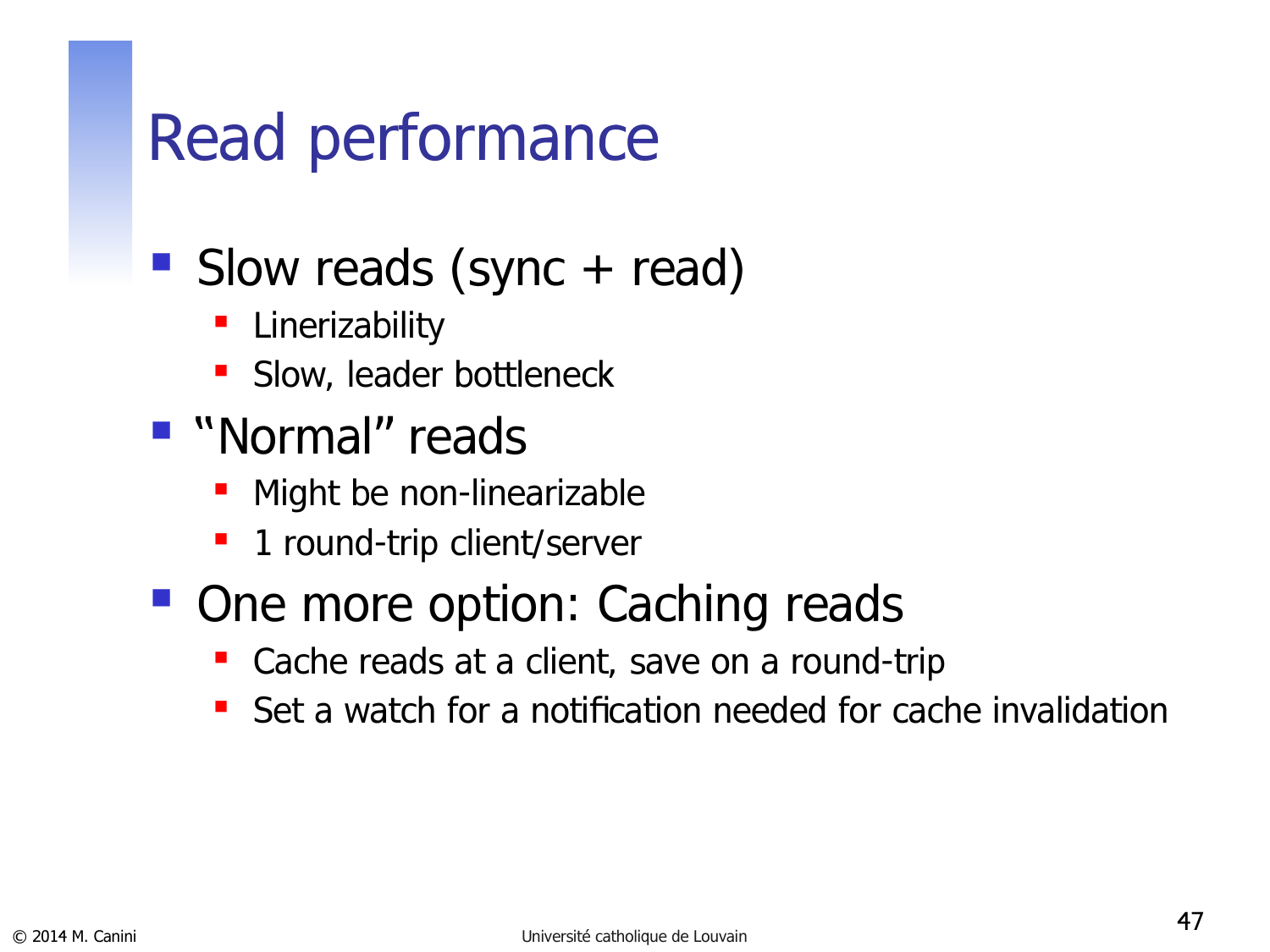

# Read performance
Slow reads (sync + read)
Linerizability
Slow, leader bottleneck
“Normal” reads
Might be non-linearizable
1 round-trip client/server
One more option: Caching reads
Cache reads at a client, save on a round-trip
Set a watch for a notification needed for cache invalidation

47
Université catholique de Louvain